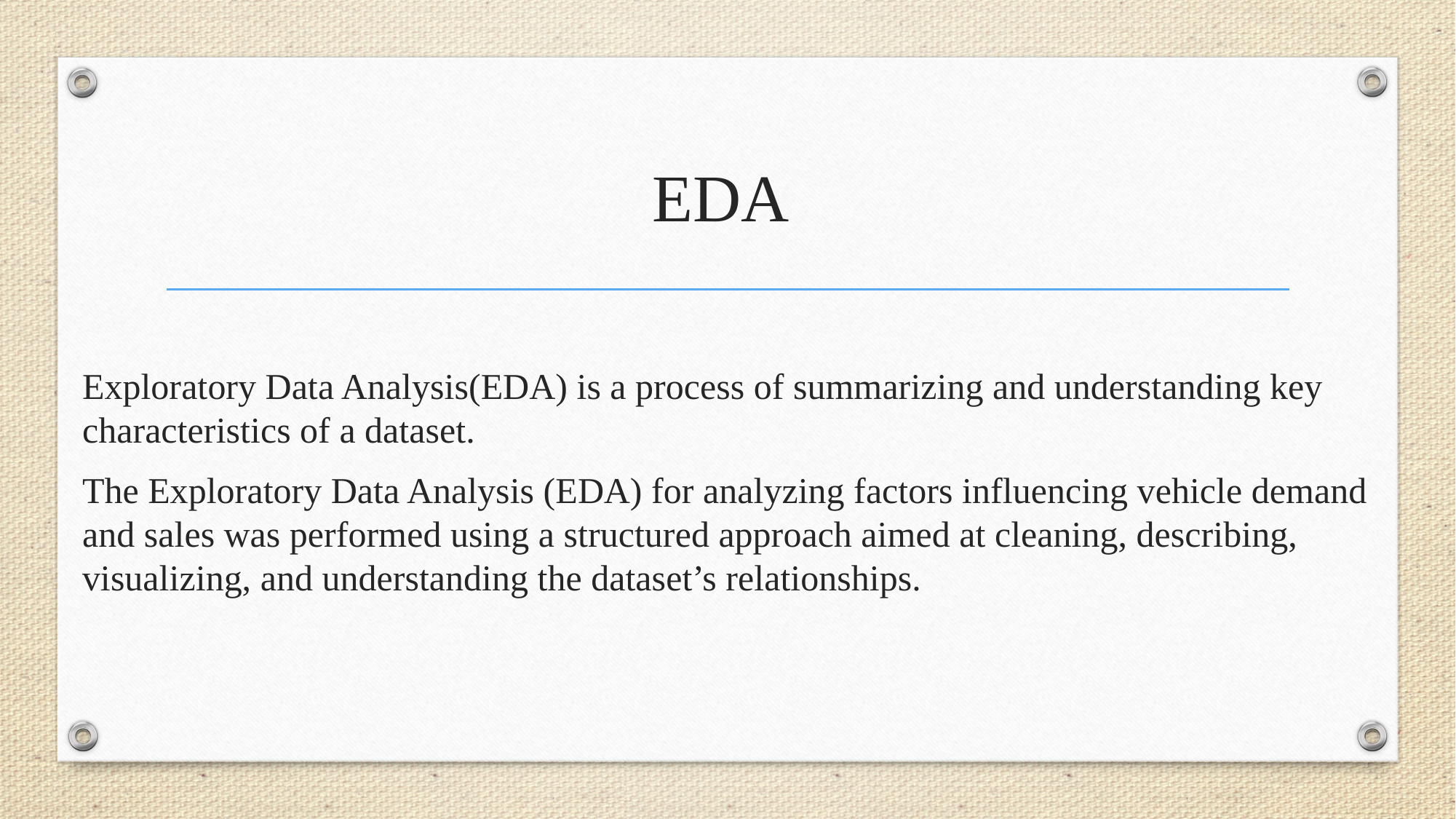

# EDA
Exploratory Data Analysis(EDA) is a process of summarizing and understanding key characteristics of a dataset.
The Exploratory Data Analysis (EDA) for analyzing factors influencing vehicle demand and sales was performed using a structured approach aimed at cleaning, describing, visualizing, and understanding the dataset’s relationships.